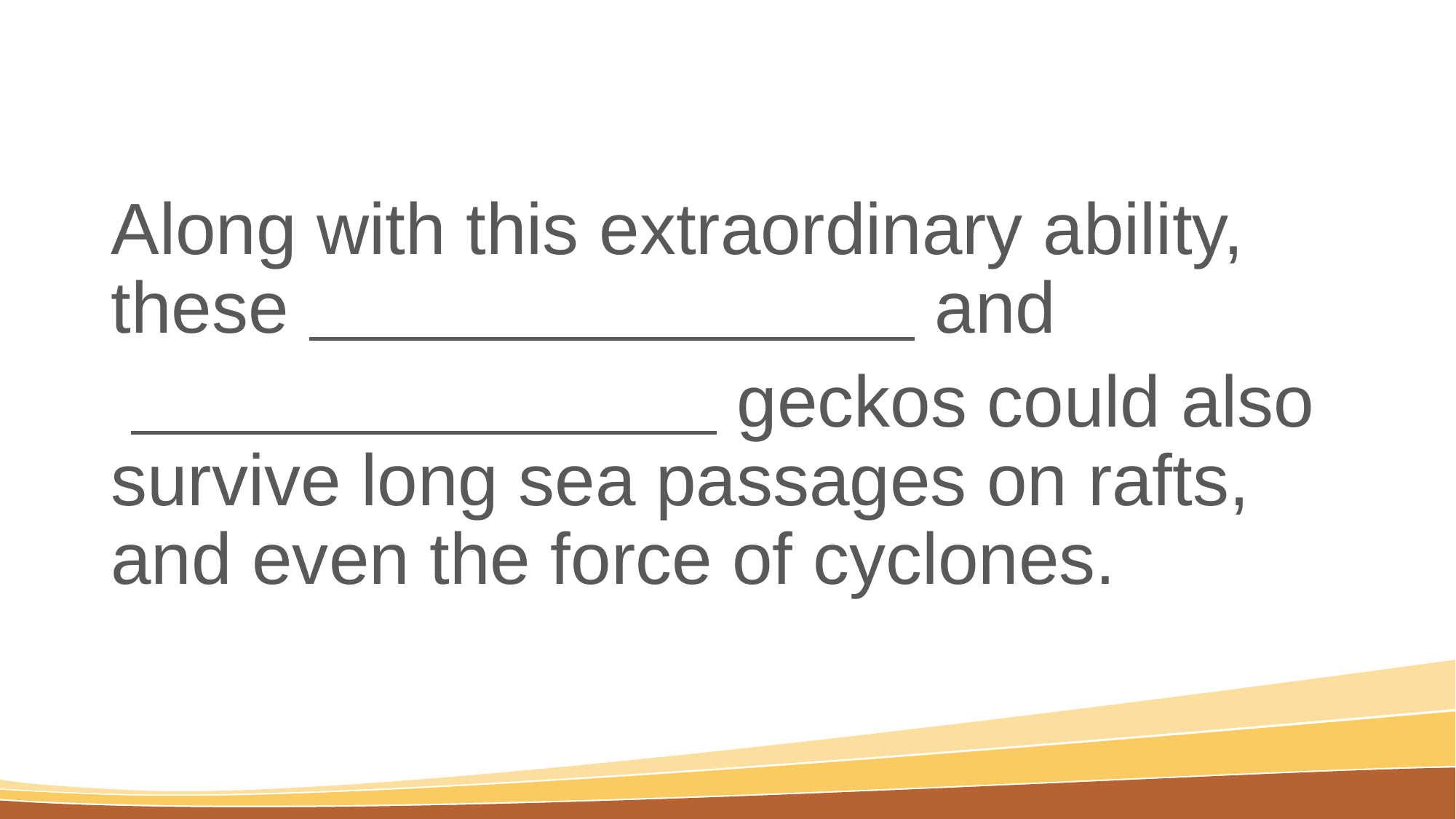

#
Along with this extraordinary ability, these                                and
                               geckos could also survive long sea passages on rafts, and even the force of cyclones.